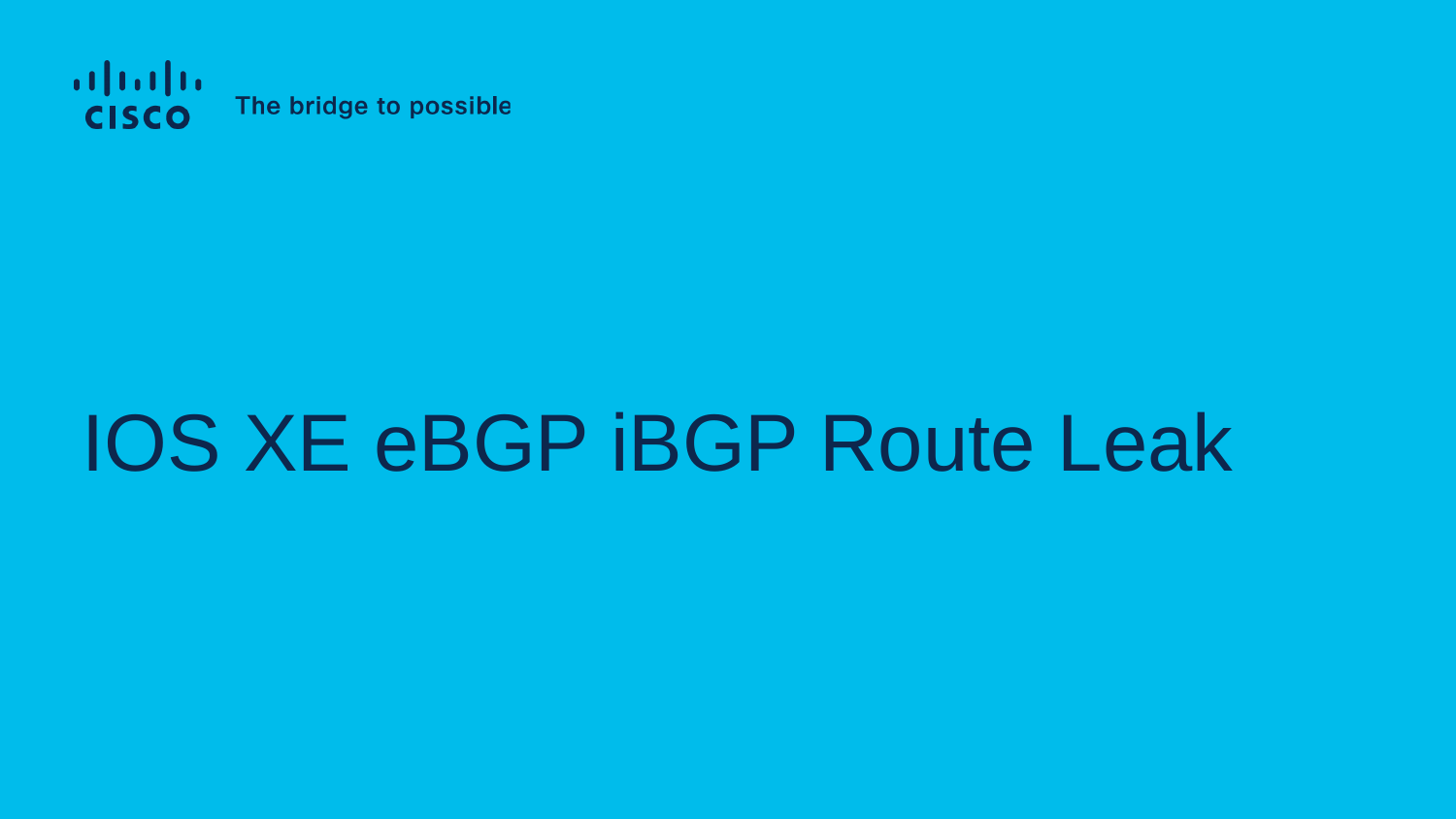

# IOS XE eBGP iBGP Route Leak